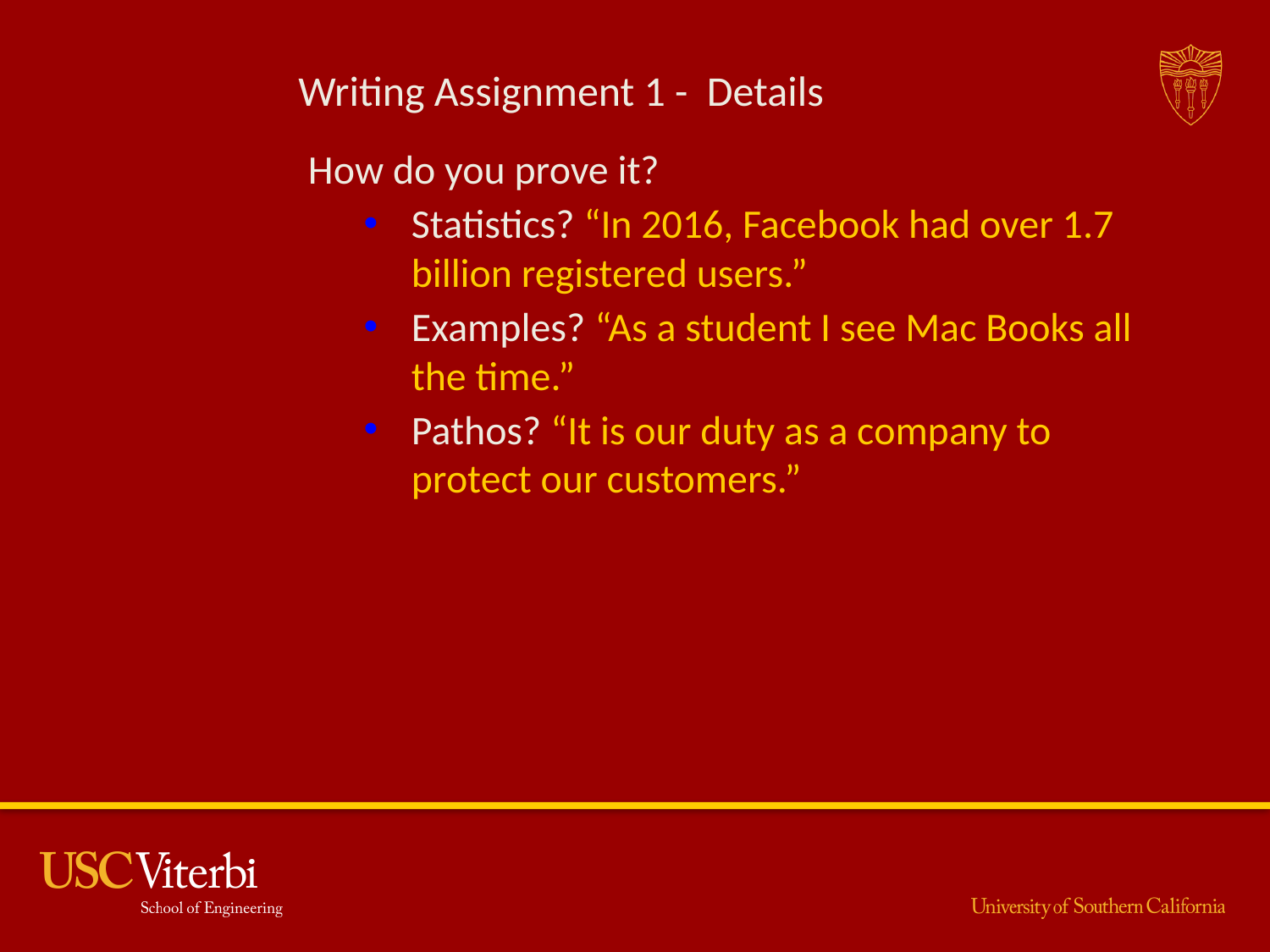

# Writing Assignment 1 -  Details
How do you prove it?
Statistics? “In 2016, Facebook had over 1.7 billion registered users.”
Examples? “As a student I see Mac Books all the time.”
Pathos? “It is our duty as a company to protect our customers.”